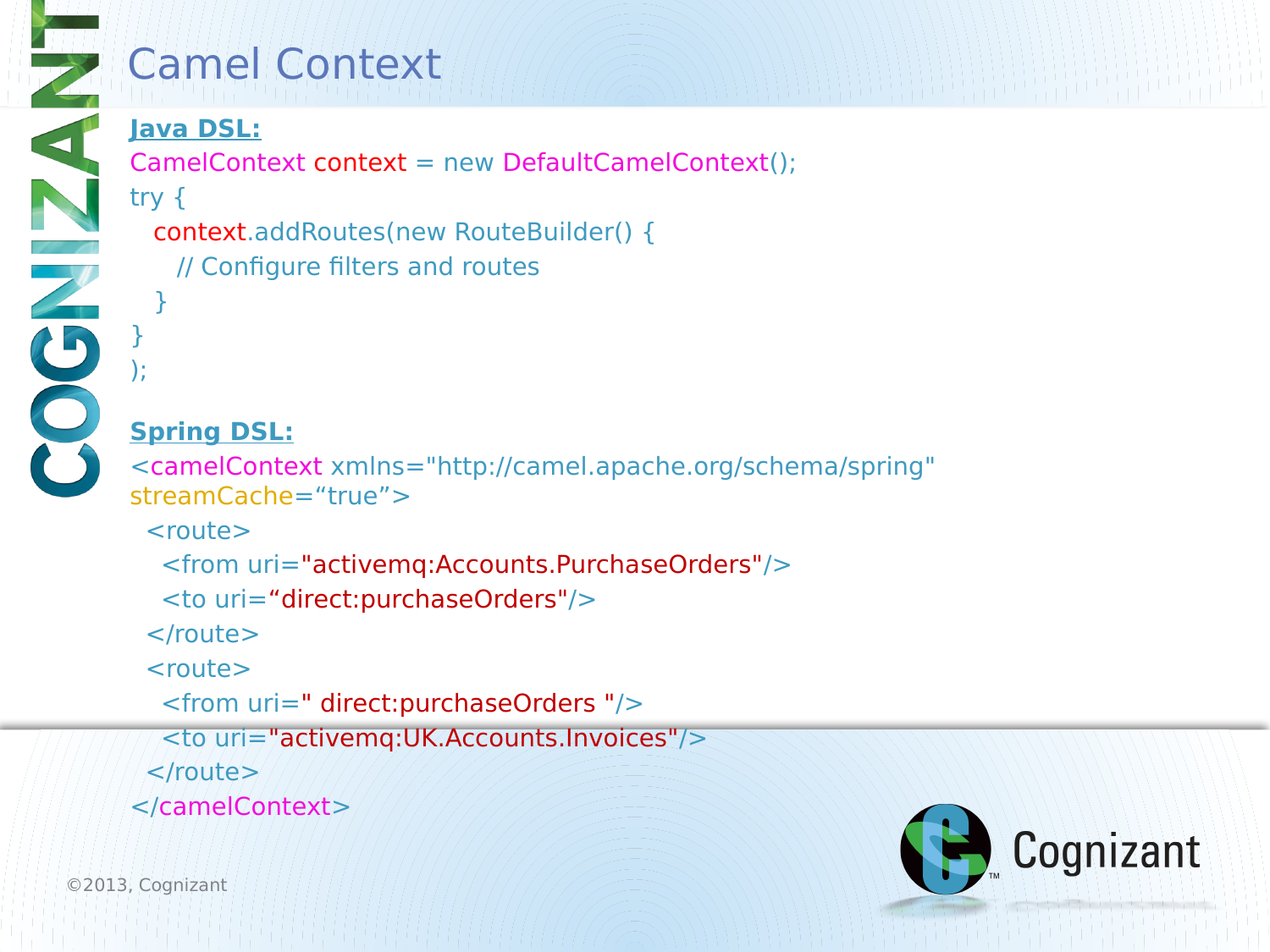

# Camel Context
Java DSL:
CamelContext context = new DefaultCamelContext();
try {
   context.addRoutes(new RouteBuilder() {
      // Configure filters and routes
   }
}
);

Spring DSL:
<camelContext xmlns="http://camel.apache.org/schema/spring"  streamCache=“true”>
  <route>
    <from uri="activemq:Accounts.PurchaseOrders"/>
    <to uri=“direct:purchaseOrders"/>
  </route>
  <route>
    <from uri=" direct:purchaseOrders "/>
    <to uri="activemq:UK.Accounts.Invoices"/>
  </route>
</camelContext>